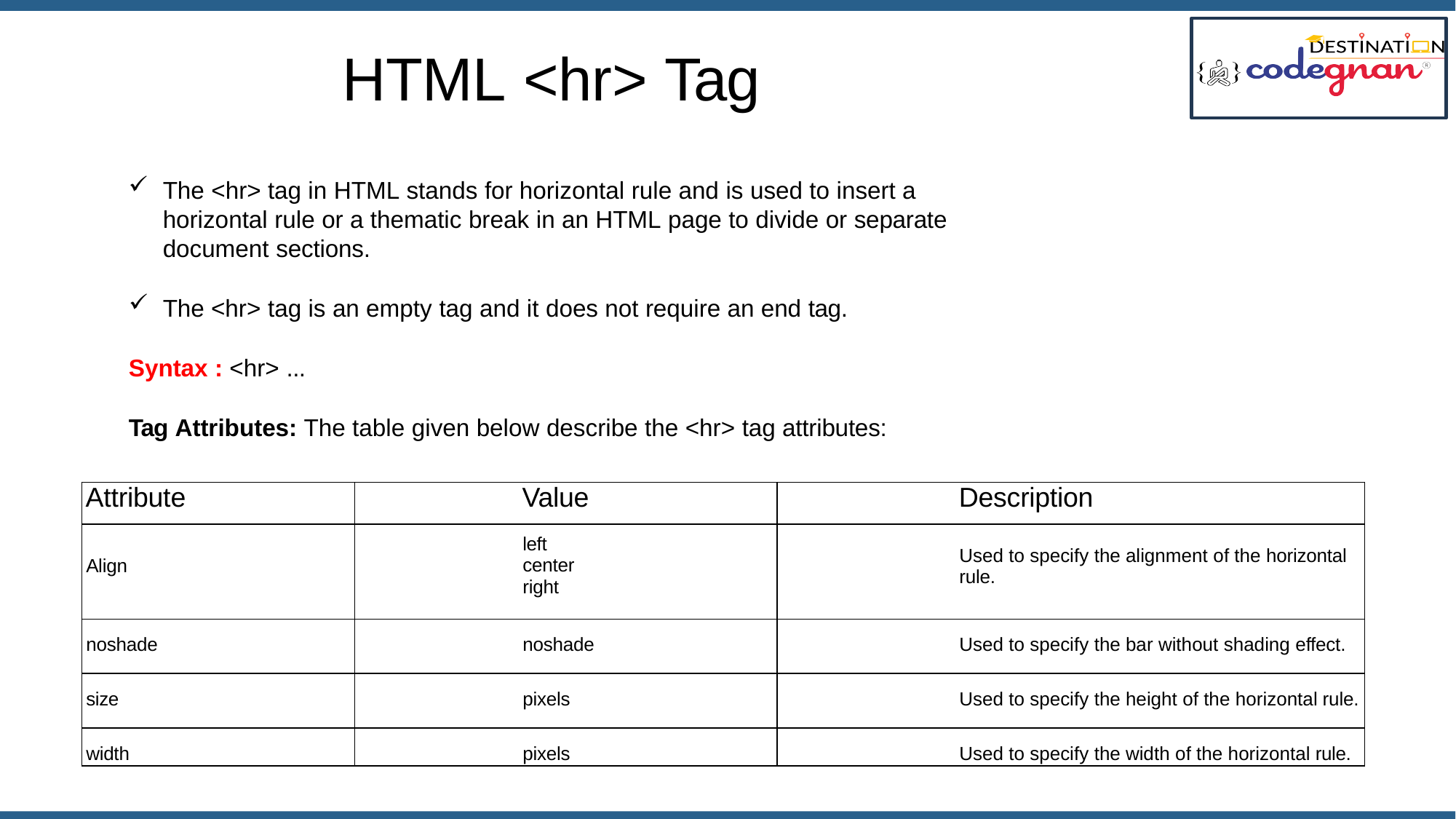

`
# HTML <hr> Tag
The <hr> tag in HTML stands for horizontal rule and is used to insert a horizontal rule or a thematic break in an HTML page to divide or separate document sections.

The <hr> tag is an empty tag and it does not require an end tag.

Syntax : <hr> ...

Tag Attributes: The table given below describe the <hr> tag attributes:
| Attribute | Value | Description |
| --- | --- | --- |
| Align | left center right | Used to specify the alignment of the horizontal rule. |
| noshade | noshade | Used to specify the bar without shading effect. |
| size | pixels | Used to specify the height of the horizontal rule. |
| width | pixels | Used to specify the width of the horizontal rule. |